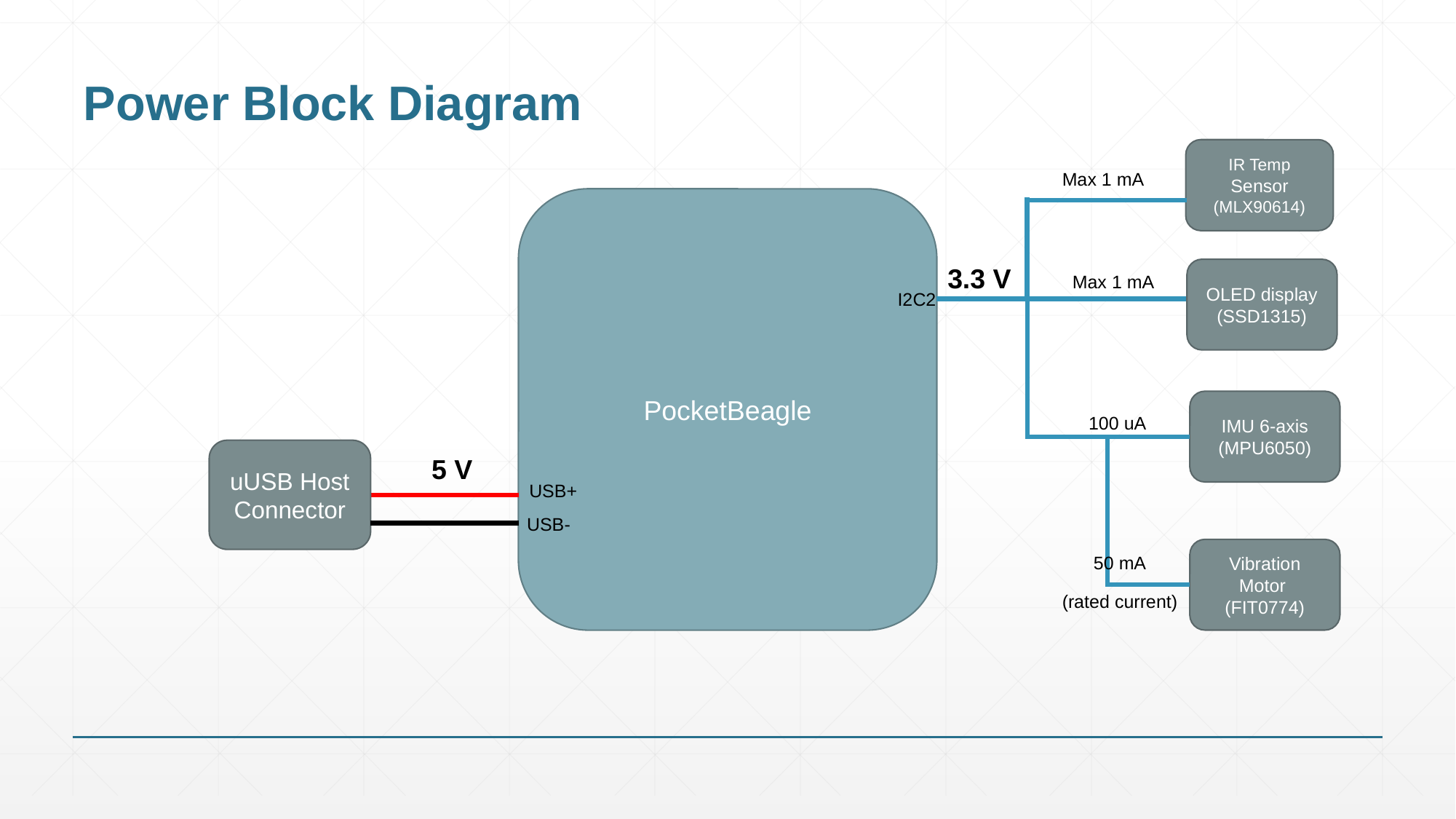

# Power Block Diagram
IR Temp Sensor
(MLX90614)
Max 1 mA
PocketBeagle
3.3 V
OLED display
(SSD1315)
Max 1 mA
I2C2
IMU 6-axis
(MPU6050)
100 uA
uUSB Host Connector
5 V
USB+
USB-
Vibration Motor
(FIT0774)
 50 mA
(rated current)